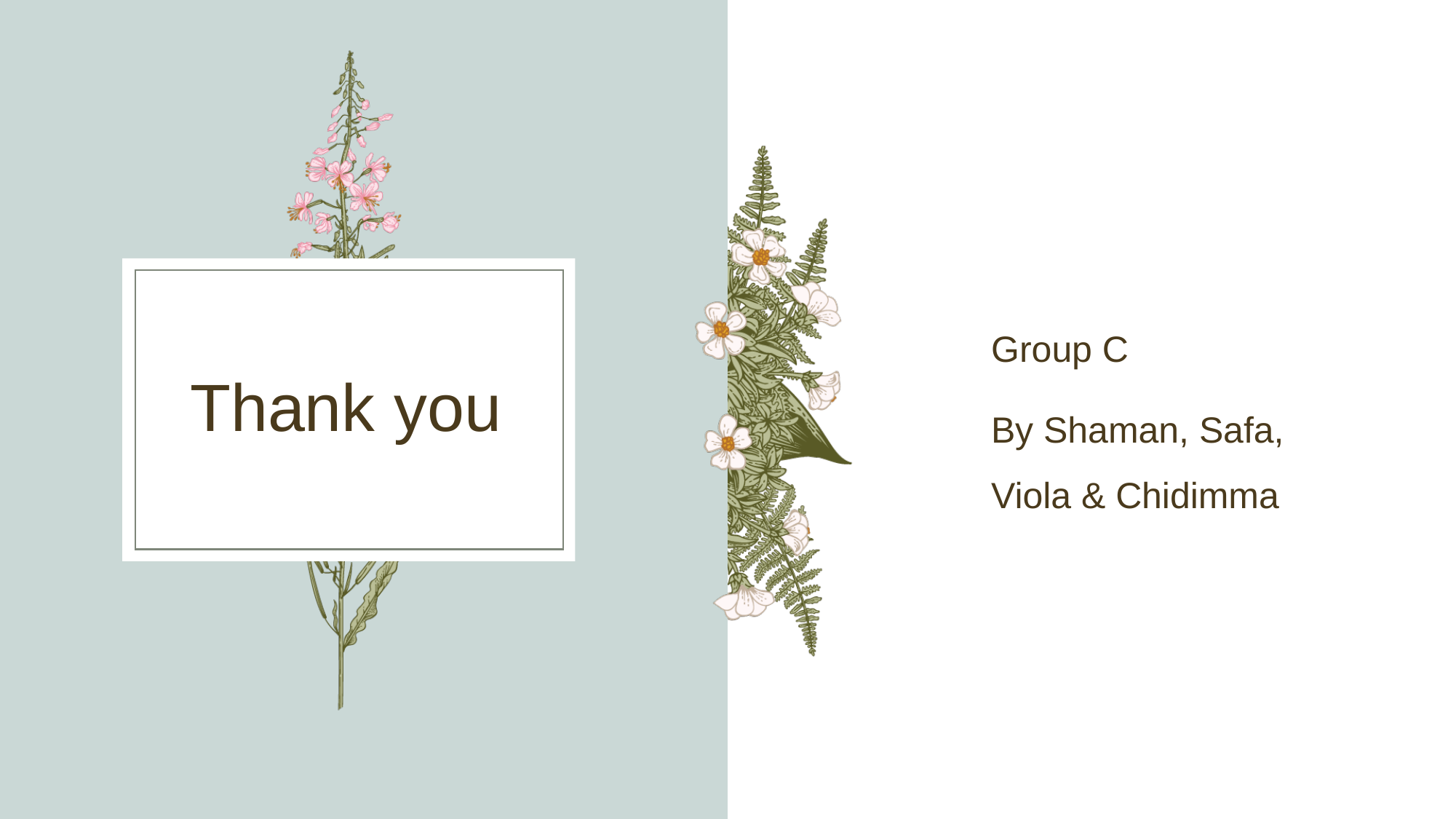

Group C
By Shaman, Safa, Viola & Chidimma
# Thank you